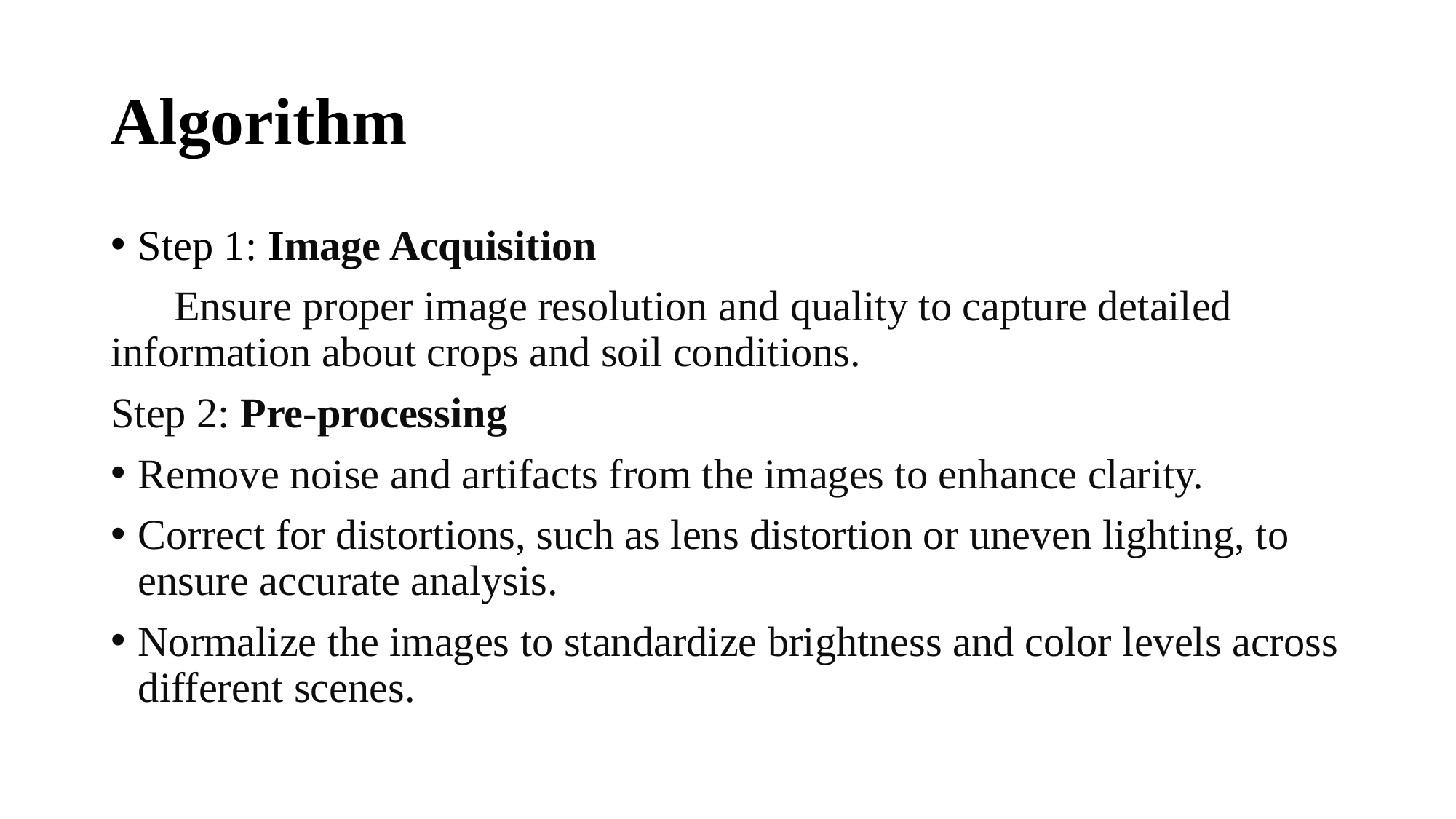

# Algorithm
Step 1: Image Acquisition
      Ensure proper image resolution and quality to capture detailed information about crops and soil conditions.
Step 2: Pre-processing
Remove noise and artifacts from the images to enhance clarity.
Correct for distortions, such as lens distortion or uneven lighting, to ensure accurate analysis.
Normalize the images to standardize brightness and color levels across different scenes.